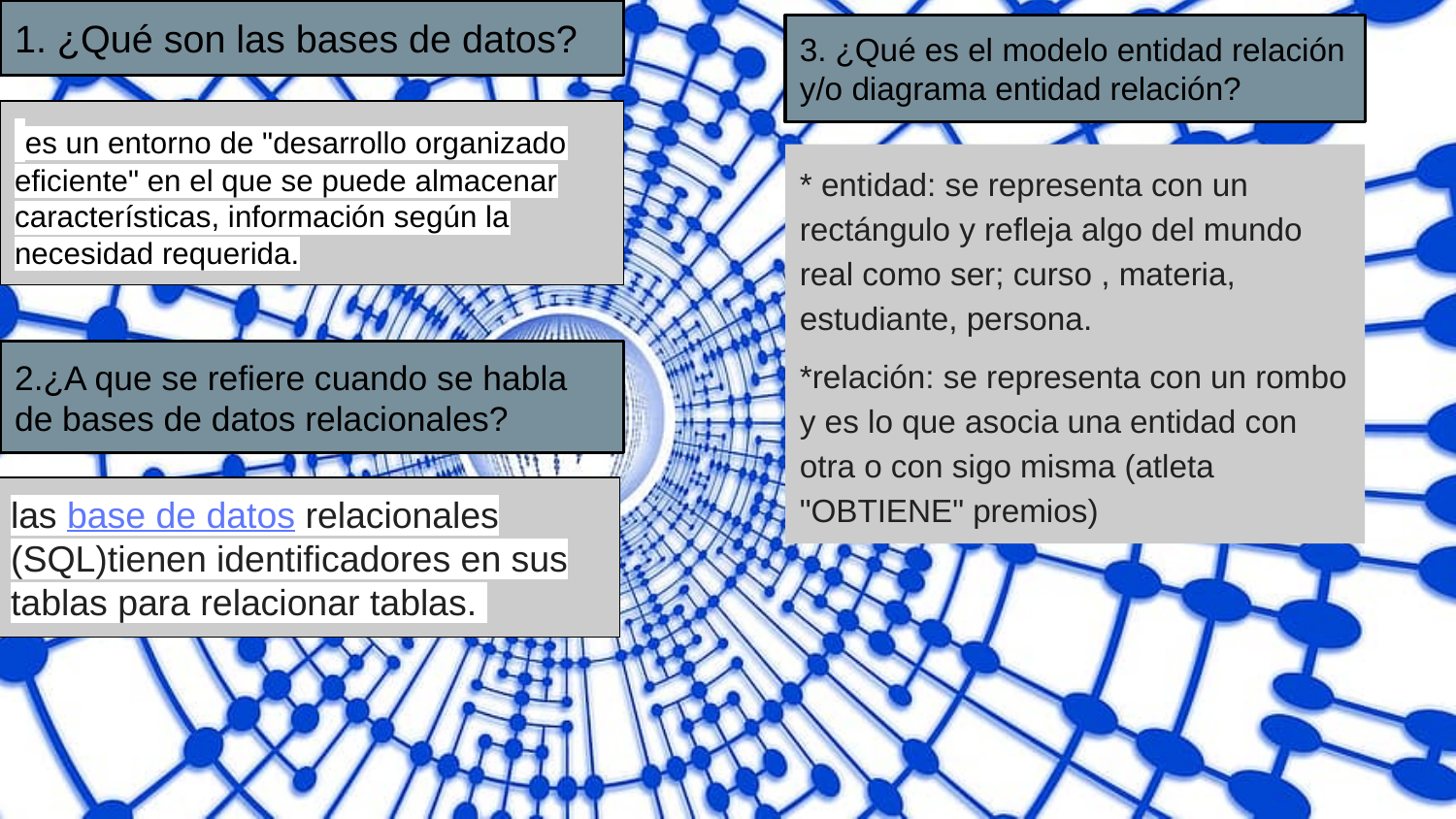

1. ¿Qué son las bases de datos?
3. ¿Qué es el modelo entidad relación y/o diagrama entidad relación?
 es un entorno de "desarrollo organizado eficiente" en el que se puede almacenar características, información según la necesidad requerida.
* entidad: se representa con un rectángulo y refleja algo del mundo real como ser; curso , materia, estudiante, persona.
*relación: se representa con un rombo y es lo que asocia una entidad con otra o con sigo misma (atleta "OBTIENE" premios)
2.¿A que se refiere cuando se habla de bases de datos relacionales?
las base de datos relacionales (SQL)tienen identificadores en sus tablas para relacionar tablas.